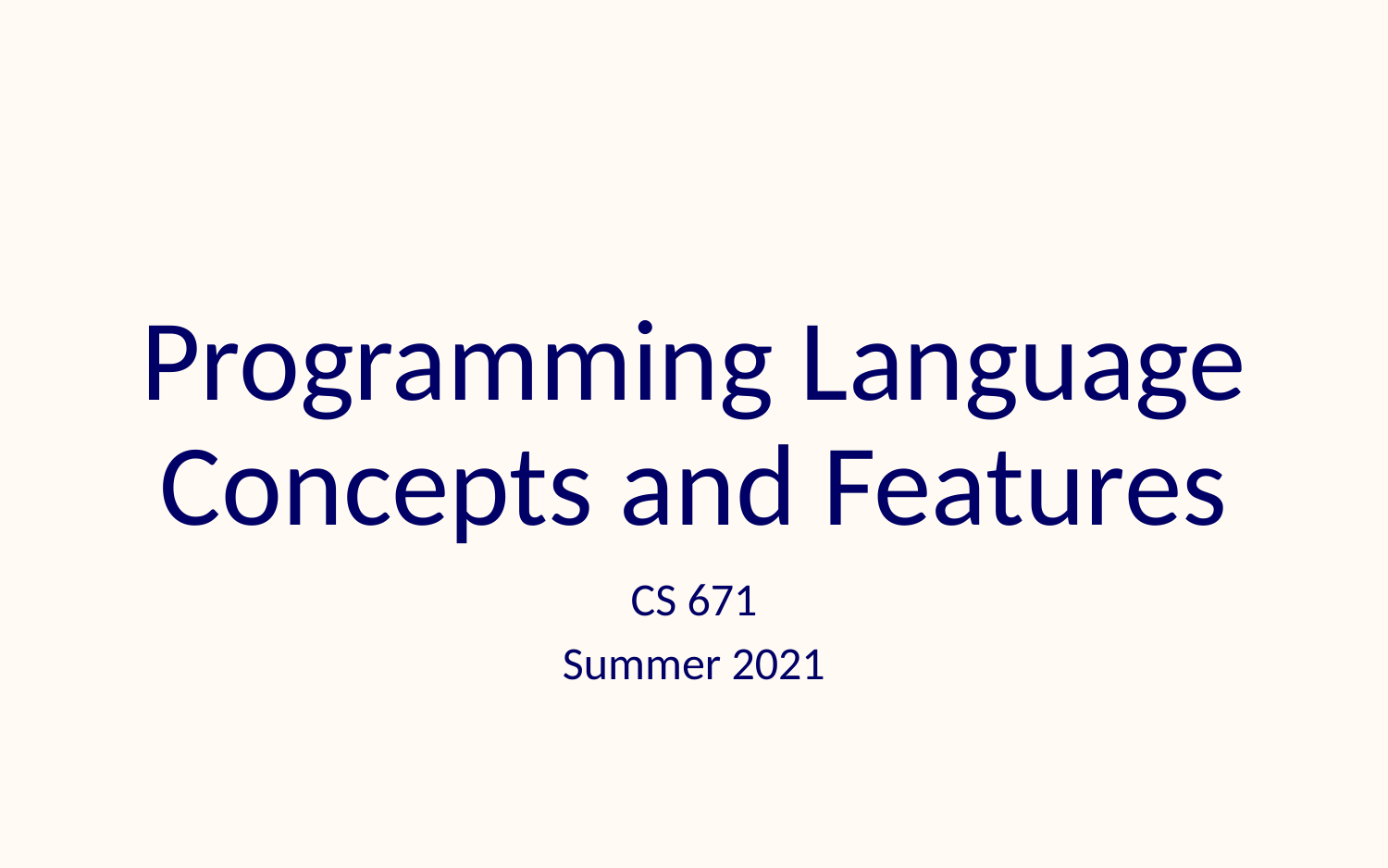

# Programming Language Concepts and Features
CS 671
Summer 2021